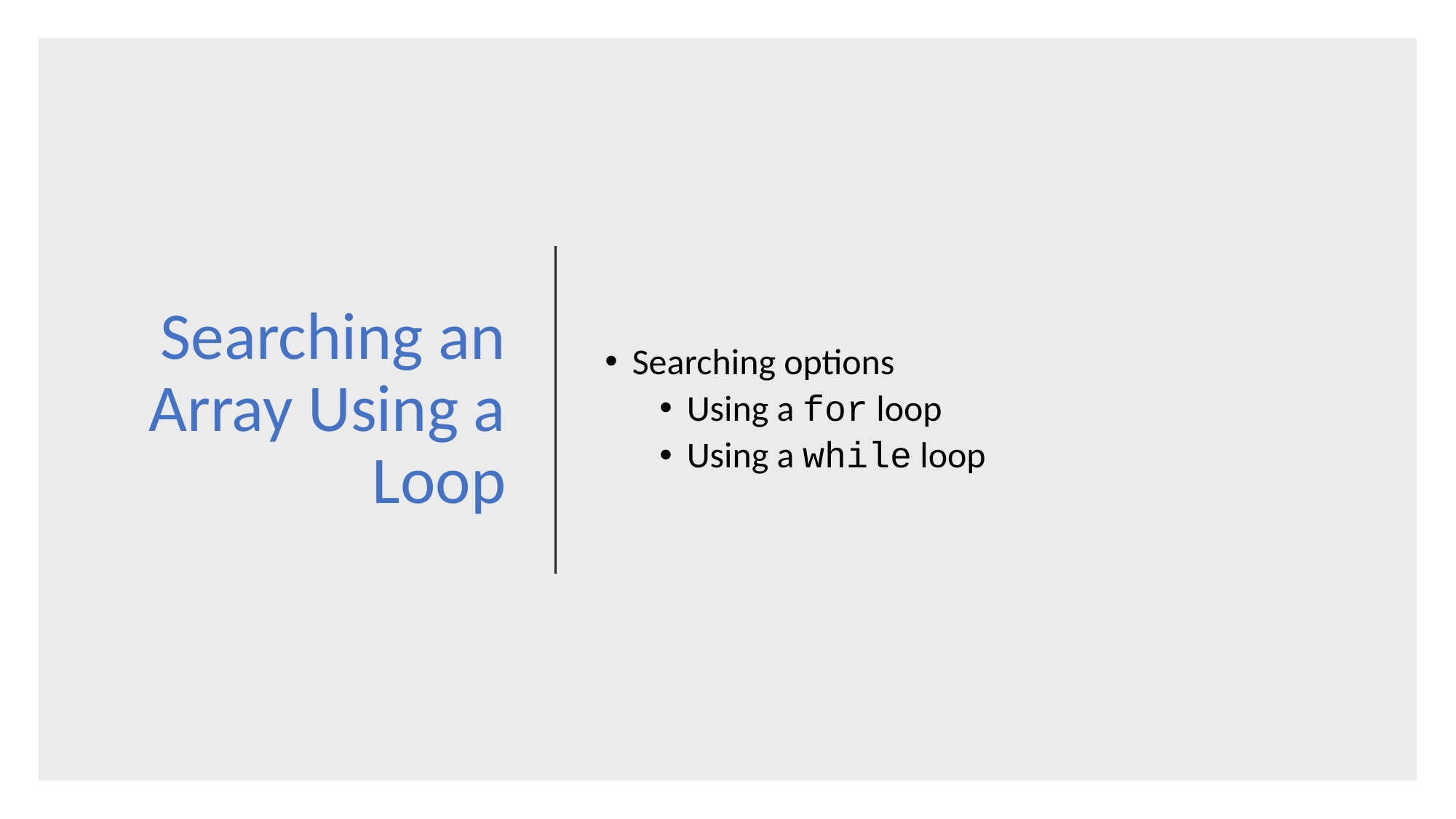

# Searching an Array Using a Loop
Searching options
Using a for loop
Using a while loop